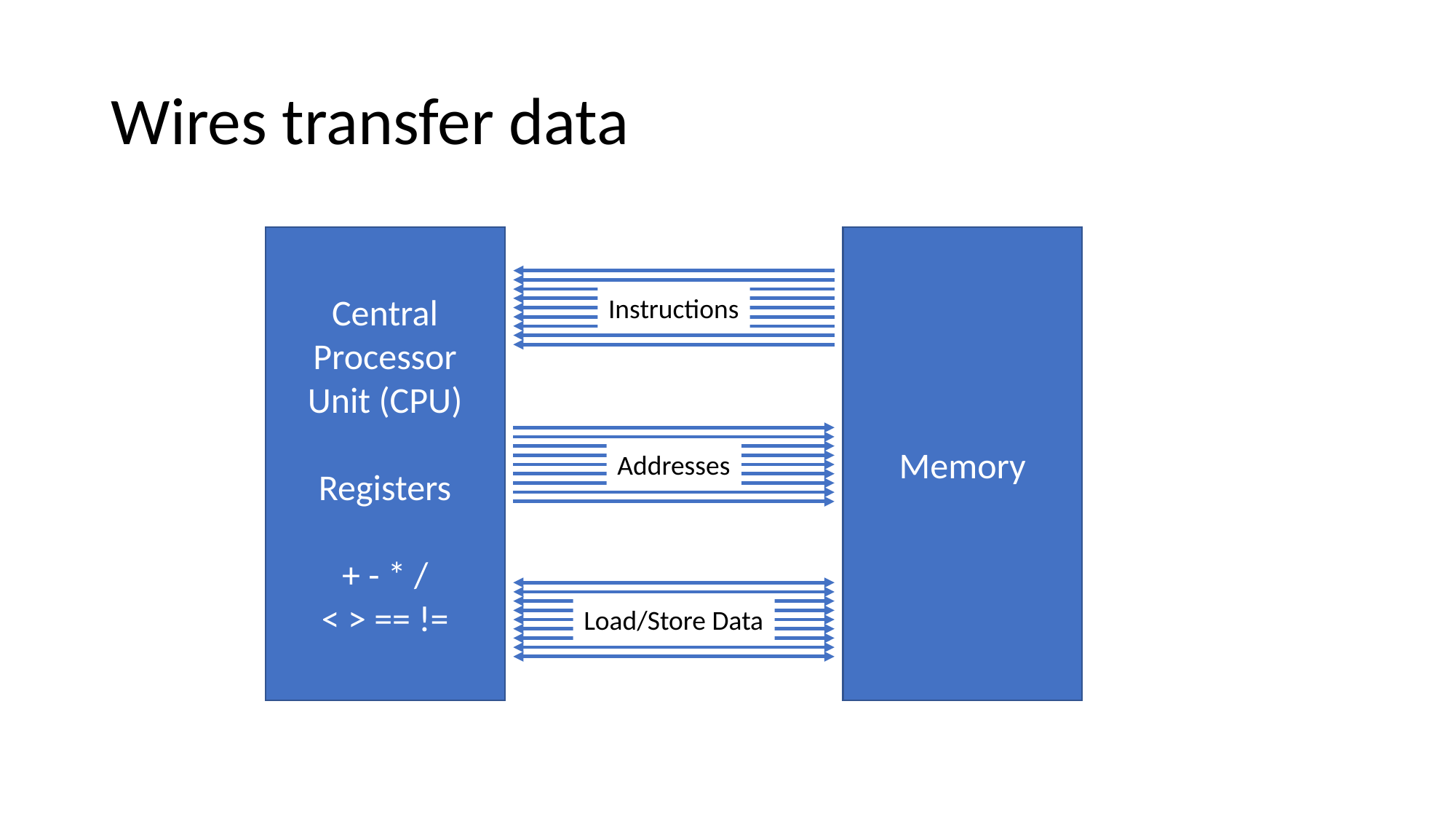

# Wires transfer data
Central
Processor
Unit (CPU)

Registers

+ - * /
< > == !=
Memory
Instructions
Addresses
Load/Store Data